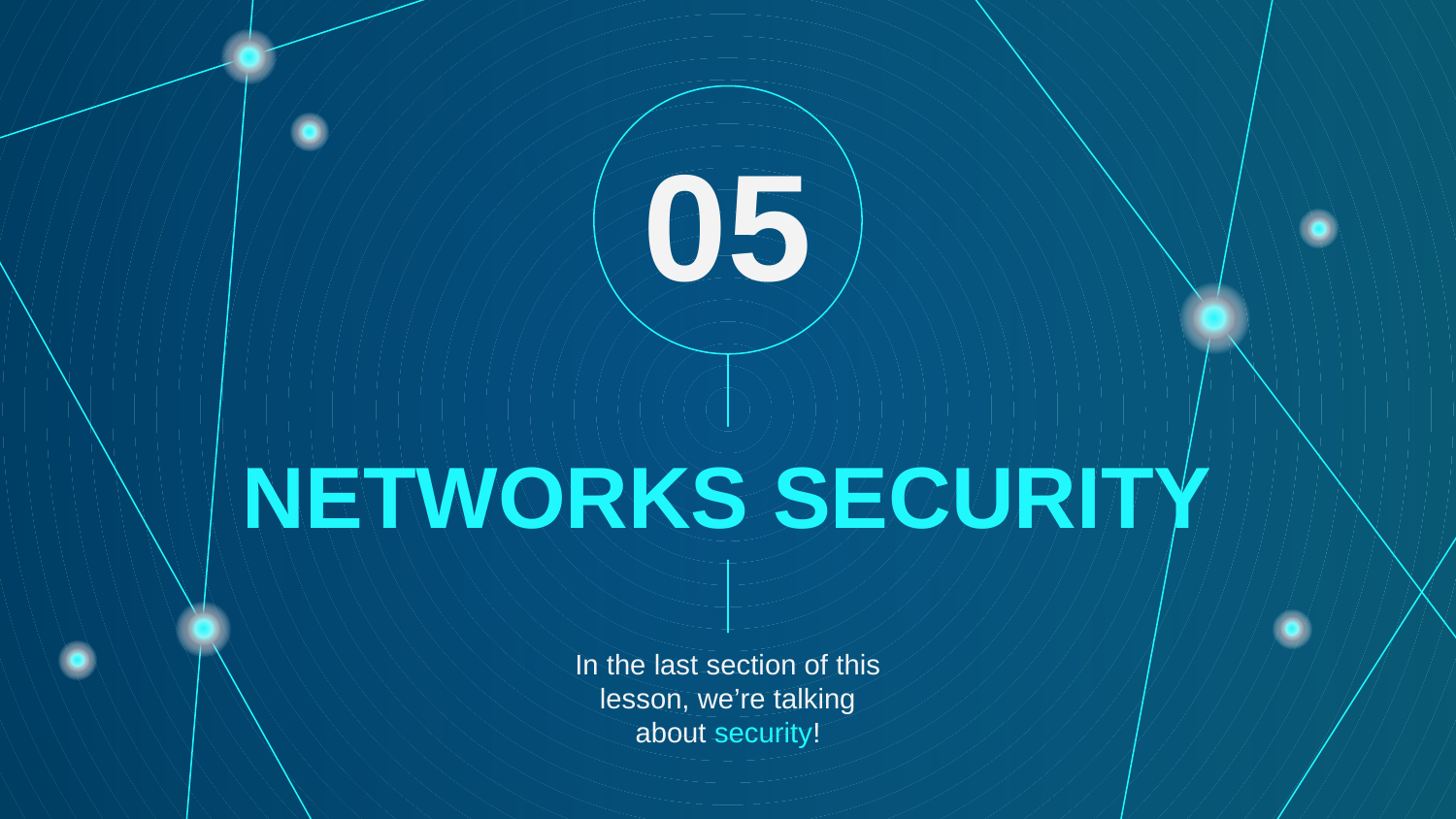

05
# NETWORKS SECURITY
In the last section of this lesson, we’re talking about security!